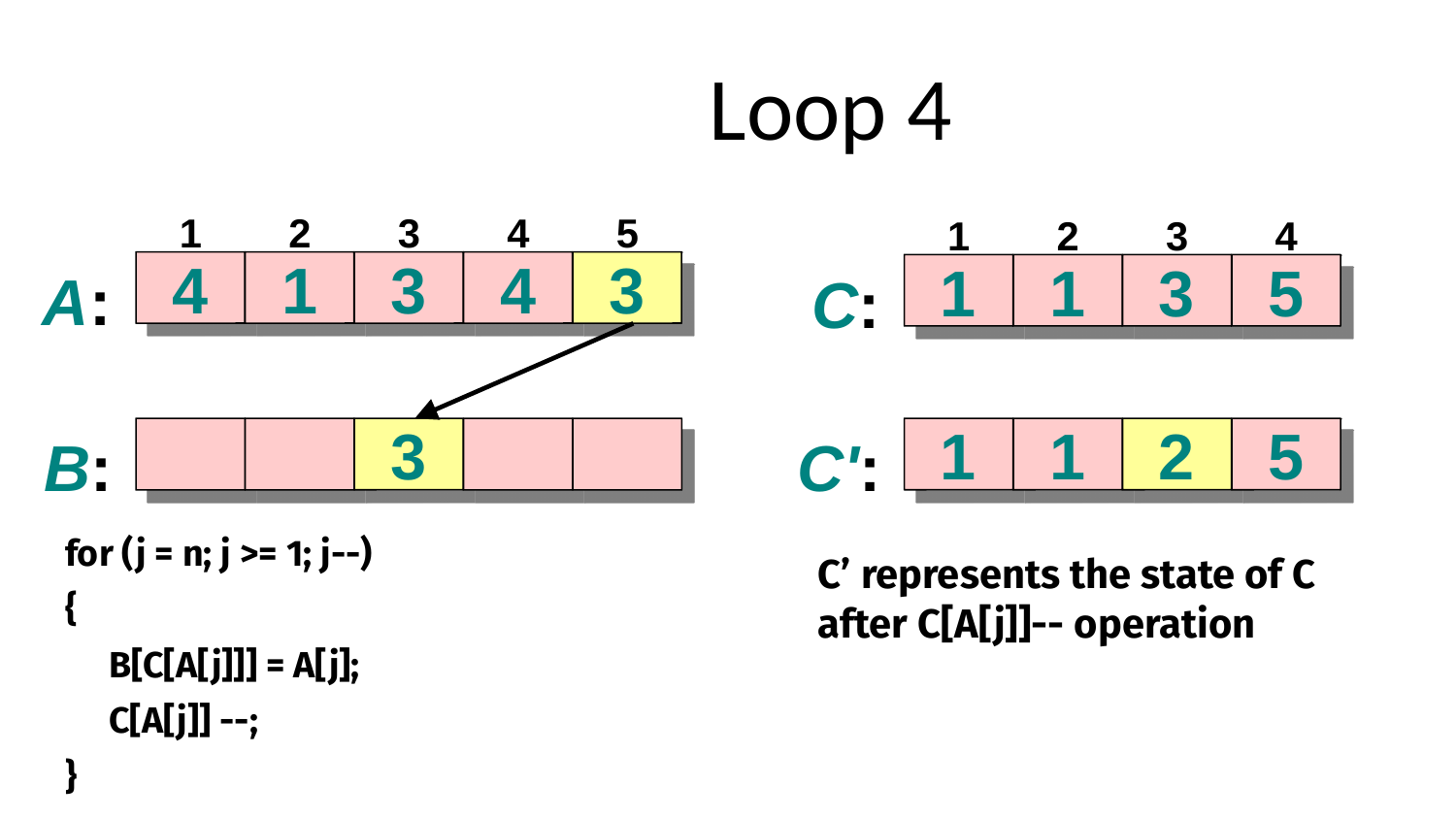

Loop 4
1
2
3
4
5
1
2
3
4

4

1

3

4

3
A:

1

1

3

5
C:

3

1

1

2

5
B:
C':
for (j = n; j >= 1; j--)
{
     B[C[A[j]]] = A[j];
     C[A[j]] --;
}
C’ represents the state of C after C[A[j]]-- operation